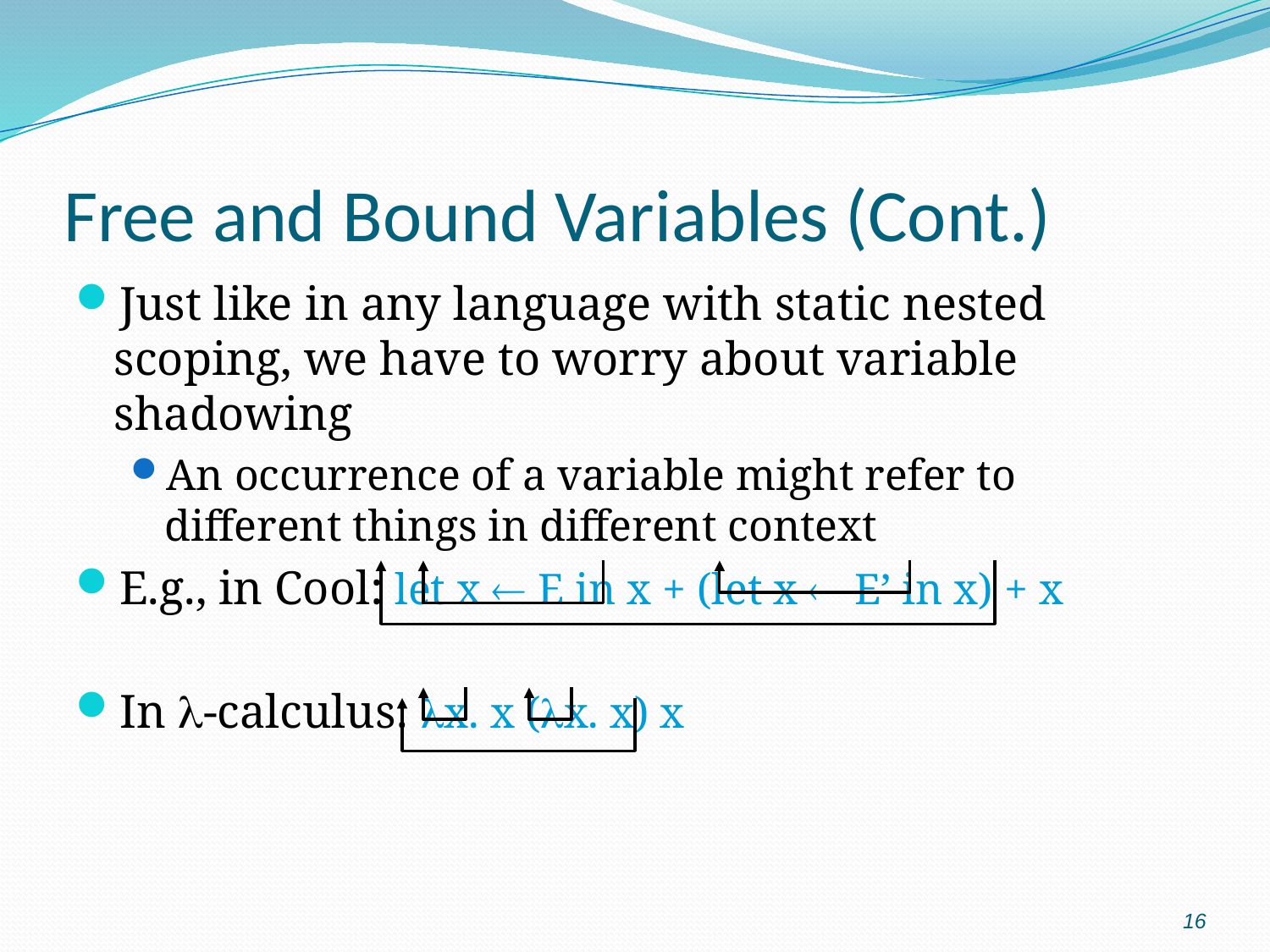

# Free and Bound Variables (Cont.)
Just like in any language with static nested scoping, we have to worry about variable shadowing
An occurrence of a variable might refer to different things in different context
E.g., in Cool: let x ← E in x + (let x ← E’ in x) + x

In λ-calculus: λx. x (λx. x) x

16